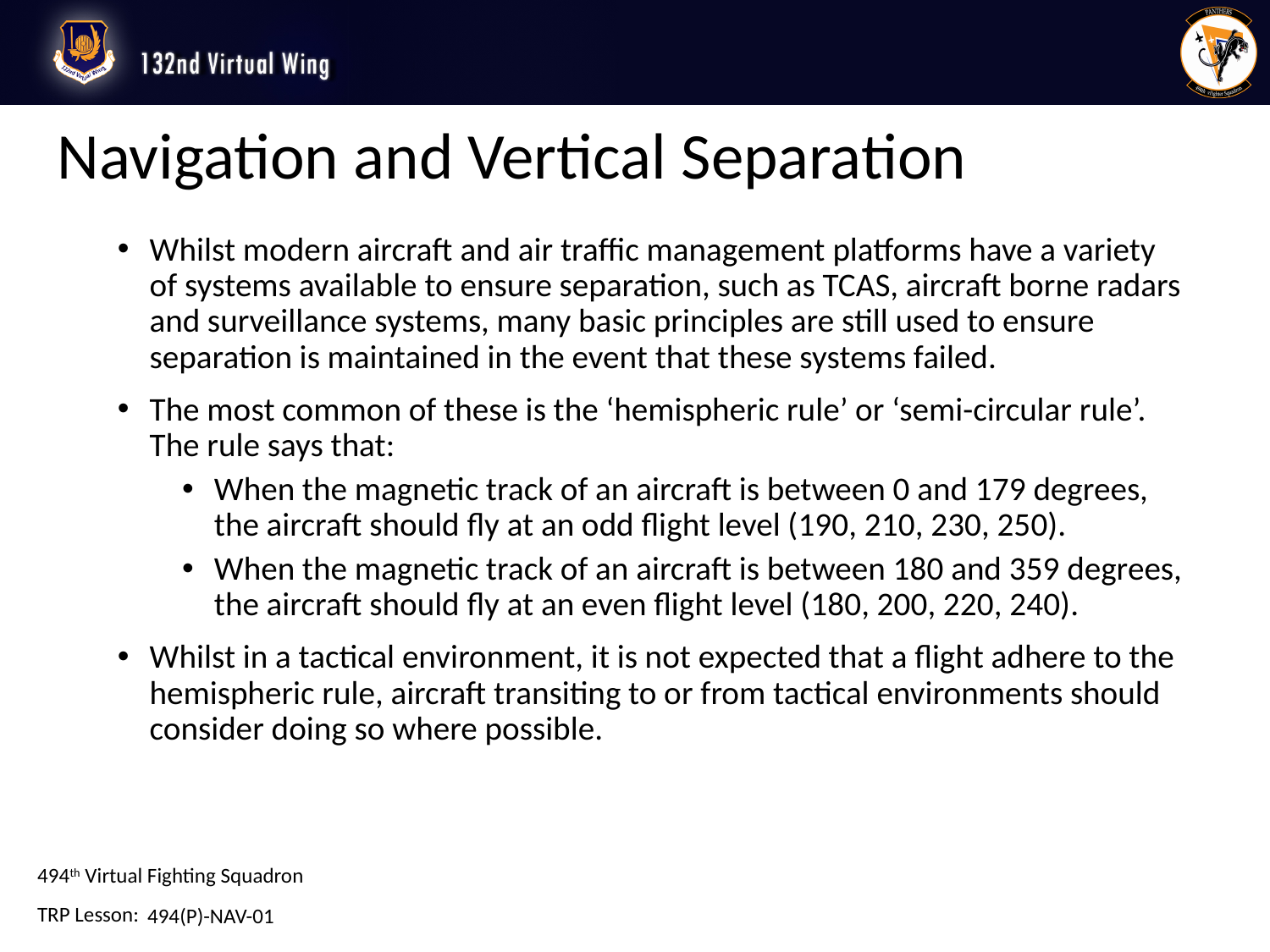

# Navigation and Vertical Separation
Whilst modern aircraft and air traffic management platforms have a variety of systems available to ensure separation, such as TCAS, aircraft borne radars and surveillance systems, many basic principles are still used to ensure separation is maintained in the event that these systems failed.
The most common of these is the ‘hemispheric rule’ or ‘semi-circular rule’. The rule says that:
When the magnetic track of an aircraft is between 0 and 179 degrees, the aircraft should fly at an odd flight level (190, 210, 230, 250).
When the magnetic track of an aircraft is between 180 and 359 degrees, the aircraft should fly at an even flight level (180, 200, 220, 240).
Whilst in a tactical environment, it is not expected that a flight adhere to the hemispheric rule, aircraft transiting to or from tactical environments should consider doing so where possible.
494(P)-NAV-01